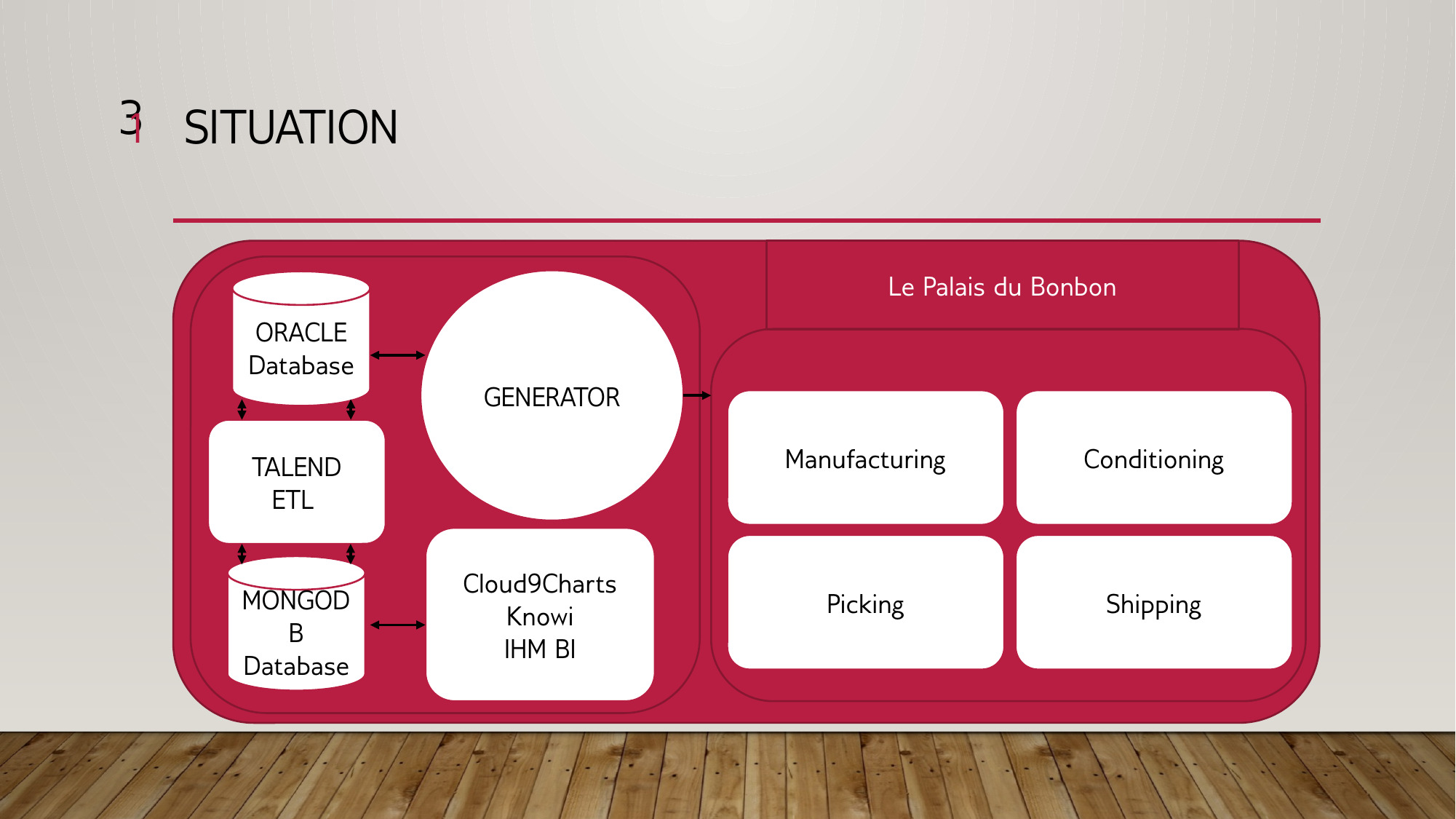

3
1
# situation

Le Palais du Bonbon

GENERATOR
ORACLE Database

Manufacturing
Conditioning
TALEND
ETL
Cloud9Charts
Knowi
IHM BI
Picking
Shipping
MONGODB Database